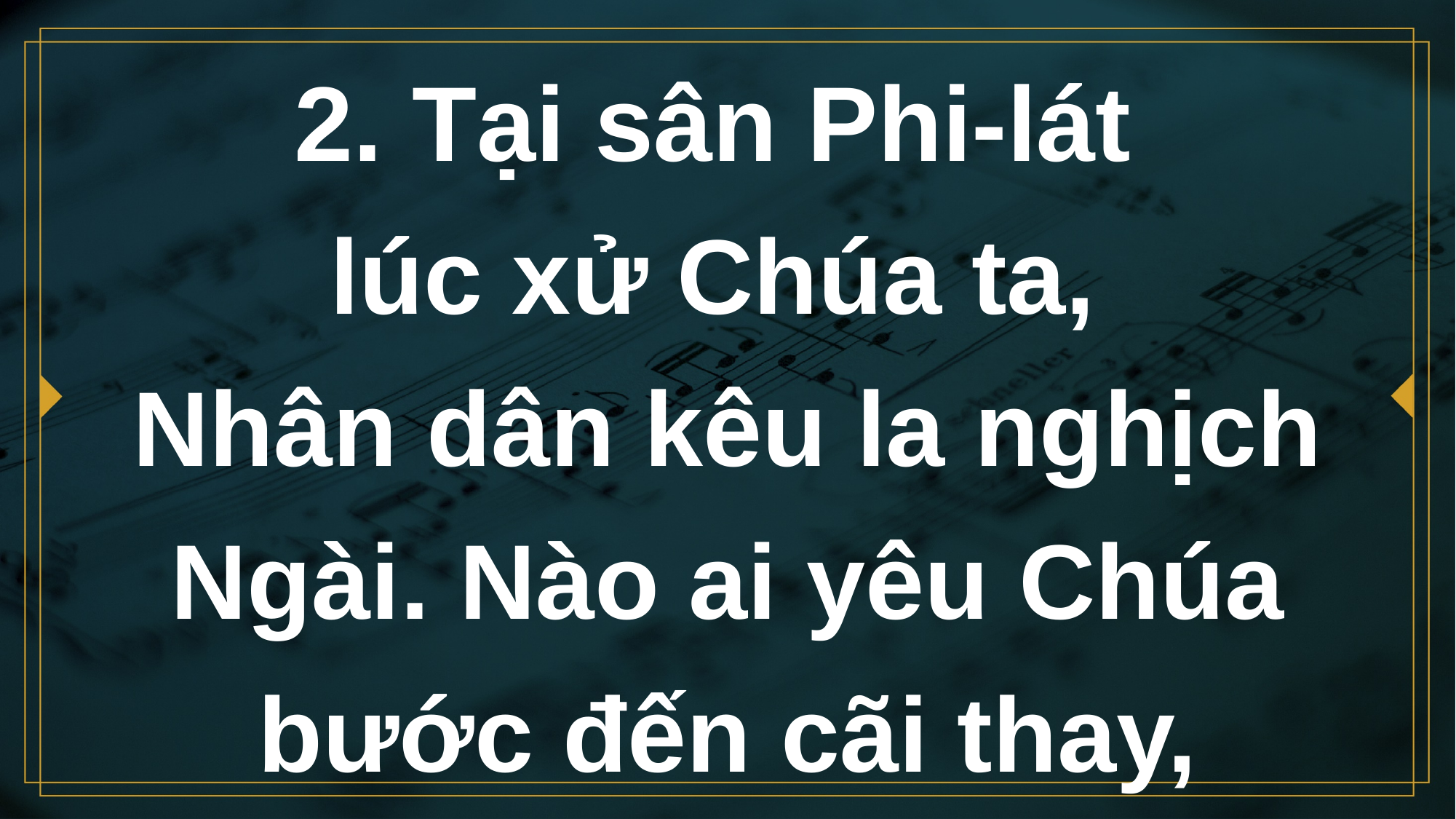

# 2. Tại sân Phi-lát lúc xử Chúa ta, Nhân dân kêu la nghịch Ngài. Nào ai yêu Chúa bước đến cãi thay,